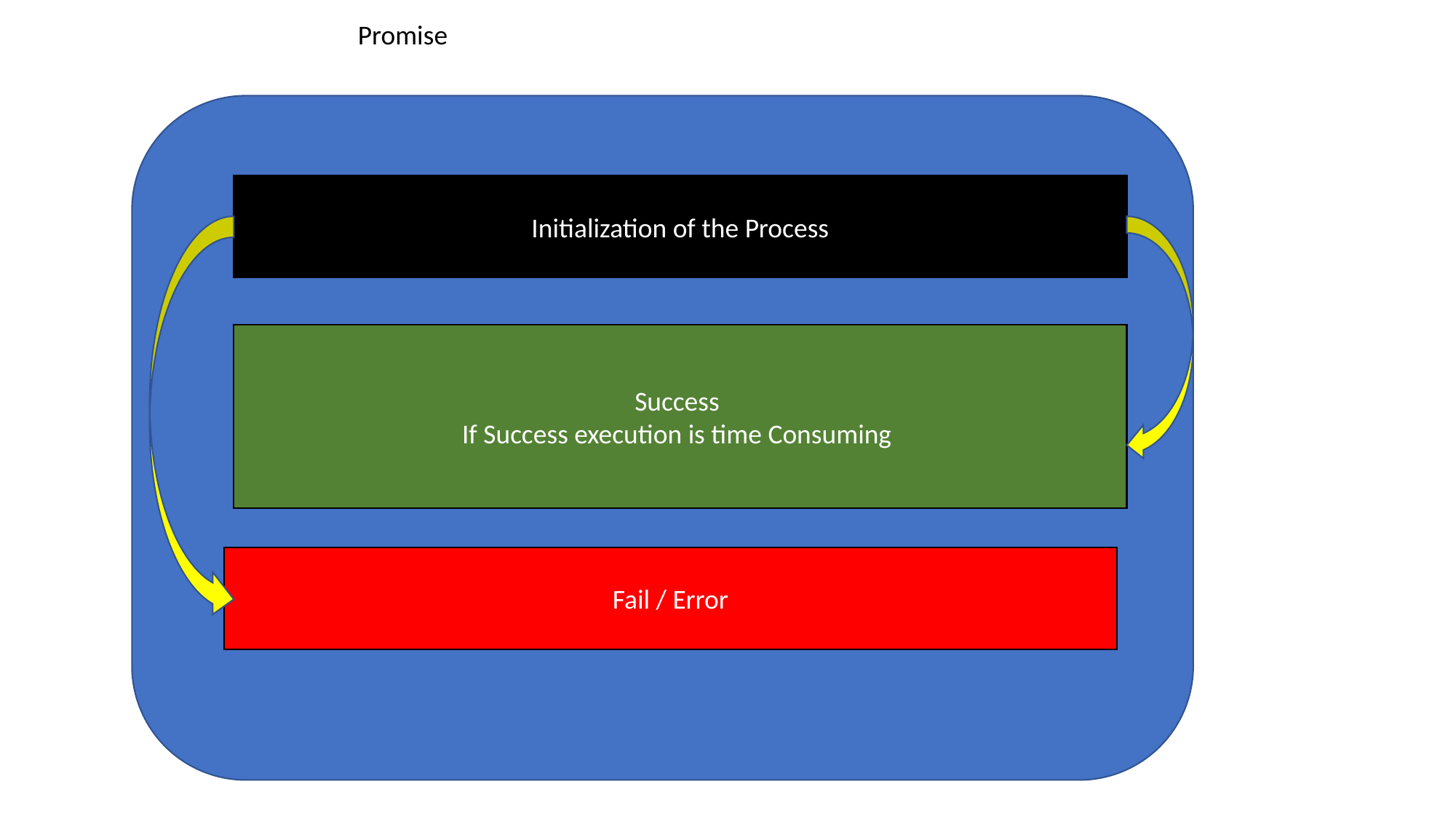

Promise

Initialization of the Process

Success
If Success execution is time Consuming
Fail / Error